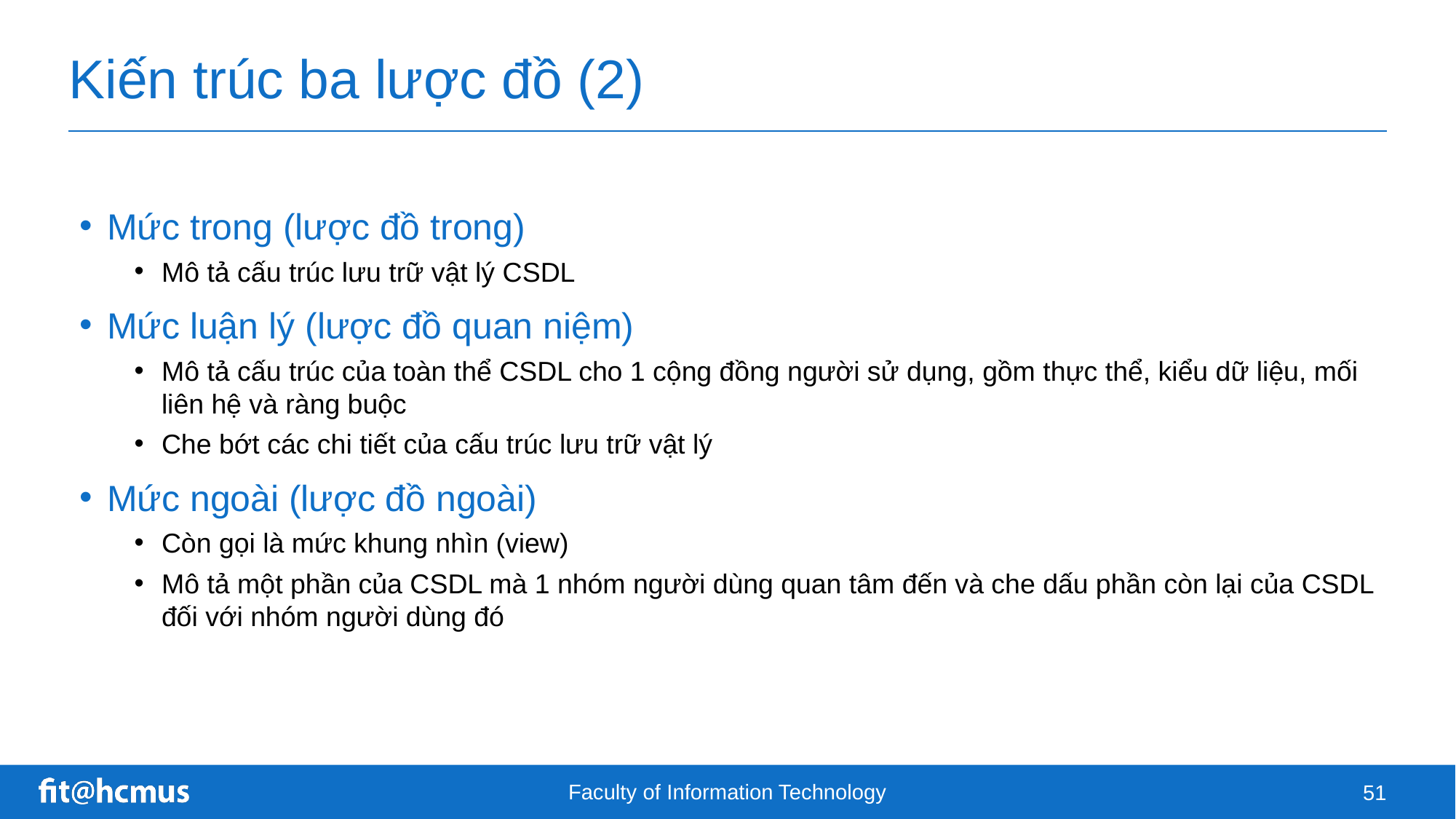

# Kiến trúc ba lược đồ (2)
Mức trong (lược đồ trong)
Mô tả cấu trúc lưu trữ vật lý CSDL
Mức luận lý (lược đồ quan niệm)
Mô tả cấu trúc của toàn thể CSDL cho 1 cộng đồng người sử dụng, gồm thực thể, kiểu dữ liệu, mối liên hệ và ràng buộc
Che bớt các chi tiết của cấu trúc lưu trữ vật lý
Mức ngoài (lược đồ ngoài)
Còn gọi là mức khung nhìn (view)
Mô tả một phần của CSDL mà 1 nhóm người dùng quan tâm đến và che dấu phần còn lại của CSDL đối với nhóm người dùng đó

Faculty of Information Technology
51